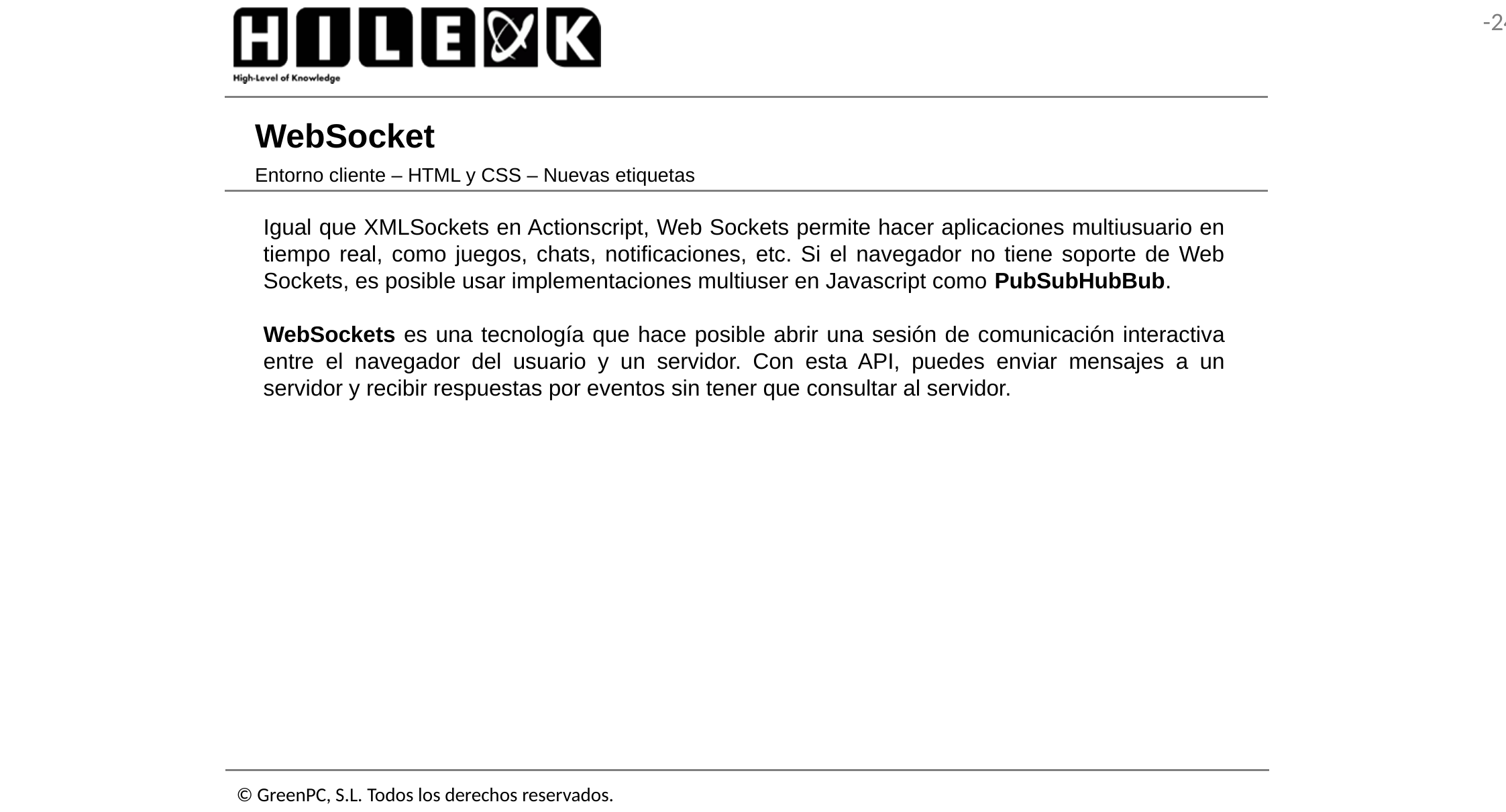

# WebSocket
Entorno cliente – HTML y CSS – Nuevas etiquetas
Igual que XMLSockets en Actionscript, Web Sockets permite hacer aplicaciones multiusuario en tiempo real, como juegos, chats, notificaciones, etc. Si el navegador no tiene soporte de Web Sockets, es posible usar implementaciones multiuser en Javascript como PubSubHubBub.

WebSockets es una tecnología que hace posible abrir una sesión de comunicación interactiva entre el navegador del usuario y un servidor. Con esta API, puedes enviar mensajes a un servidor y recibir respuestas por eventos sin tener que consultar al servidor.